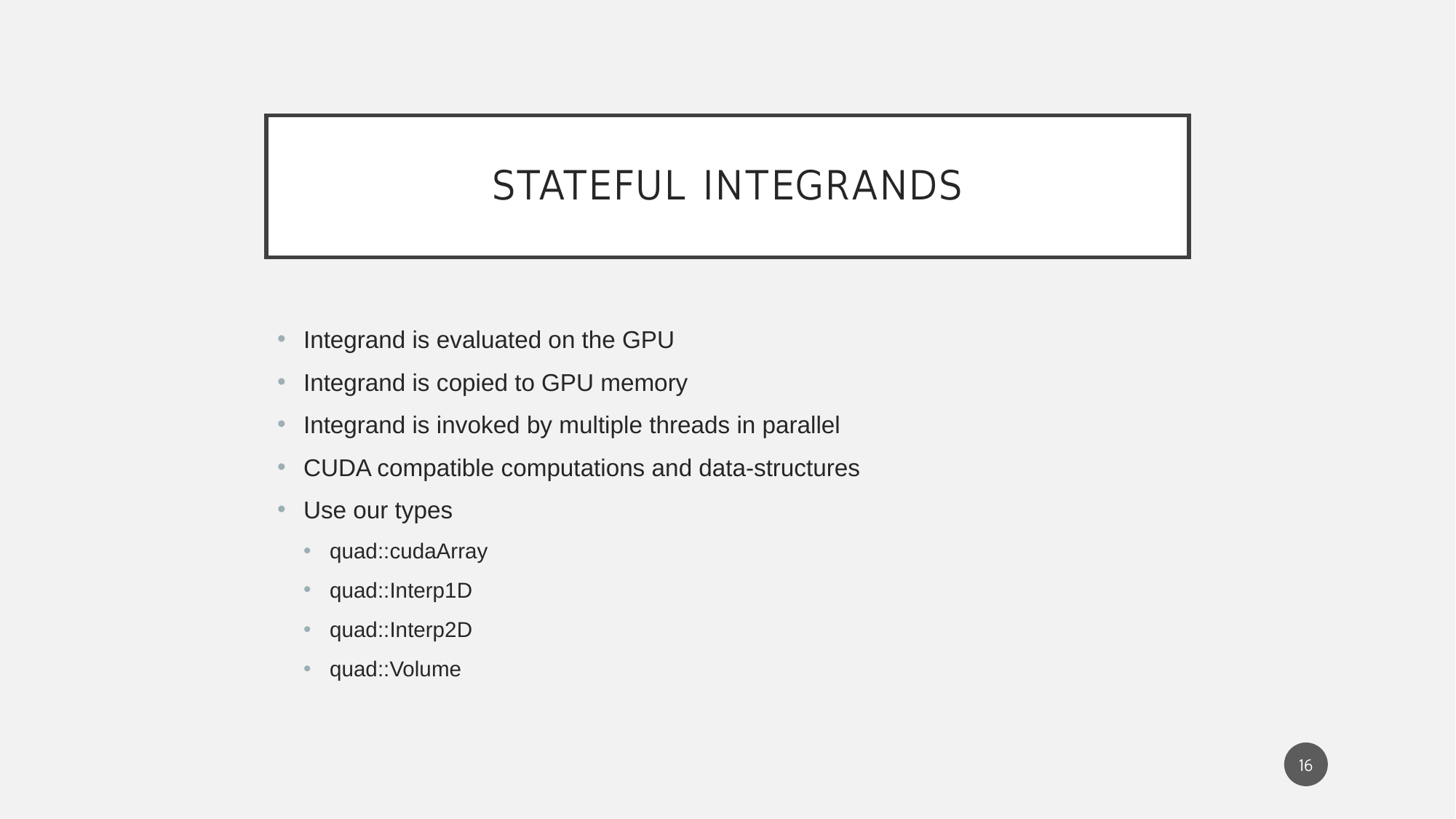

# Stateful integrands
Integrand is evaluated on the GPU
Integrand is copied to GPU memory
Integrand is invoked by multiple threads in parallel
CUDA compatible computations and data-structures
Use our types
quad::cudaArray
quad::Interp1D
quad::Interp2D
quad::Volume

16